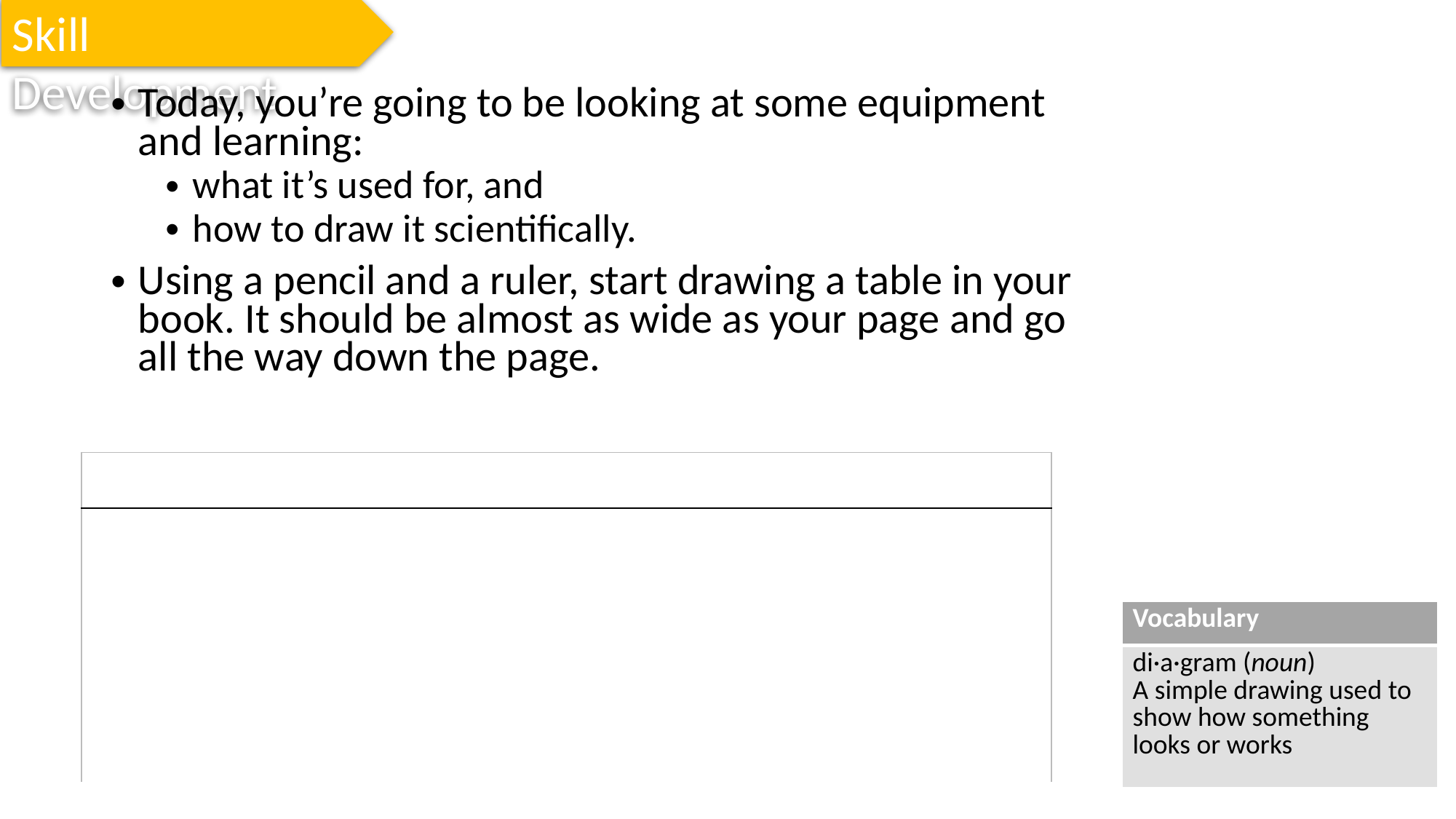

Skill Development
Today, you’re going to be looking at some equipment and learning:
what it’s used for, and
how to draw it scientifically.
Using a pencil and a ruler, start drawing a table in your book. It should be almost as wide as your page and go all the way down the page.
|  |  |  |
| --- | --- | --- |
|  |  |  |
| Vocabulary |
| --- |
| di·a·gram (noun) A simple drawing used to show how something looks or works |